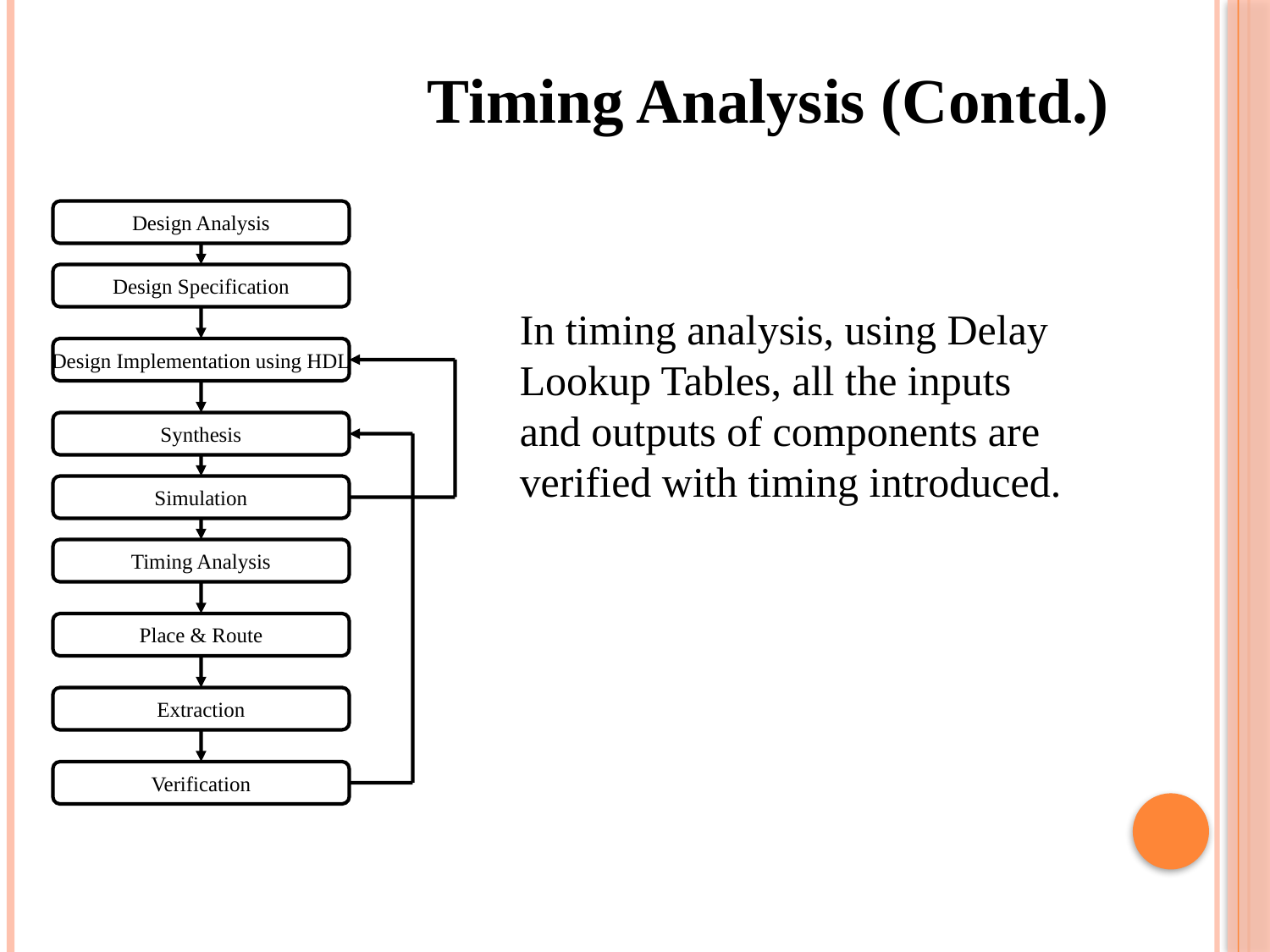

Timing Analysis (Contd.)
Design Analysis

Design Specification

Design Implementation using HDL

Synthesis

Simulation

Timing Analysis

Place & Route

Extraction

Verification

In timing analysis, using Delay
Lookup Tables, all the inputs
and outputs of components are
verified with timing introduced.